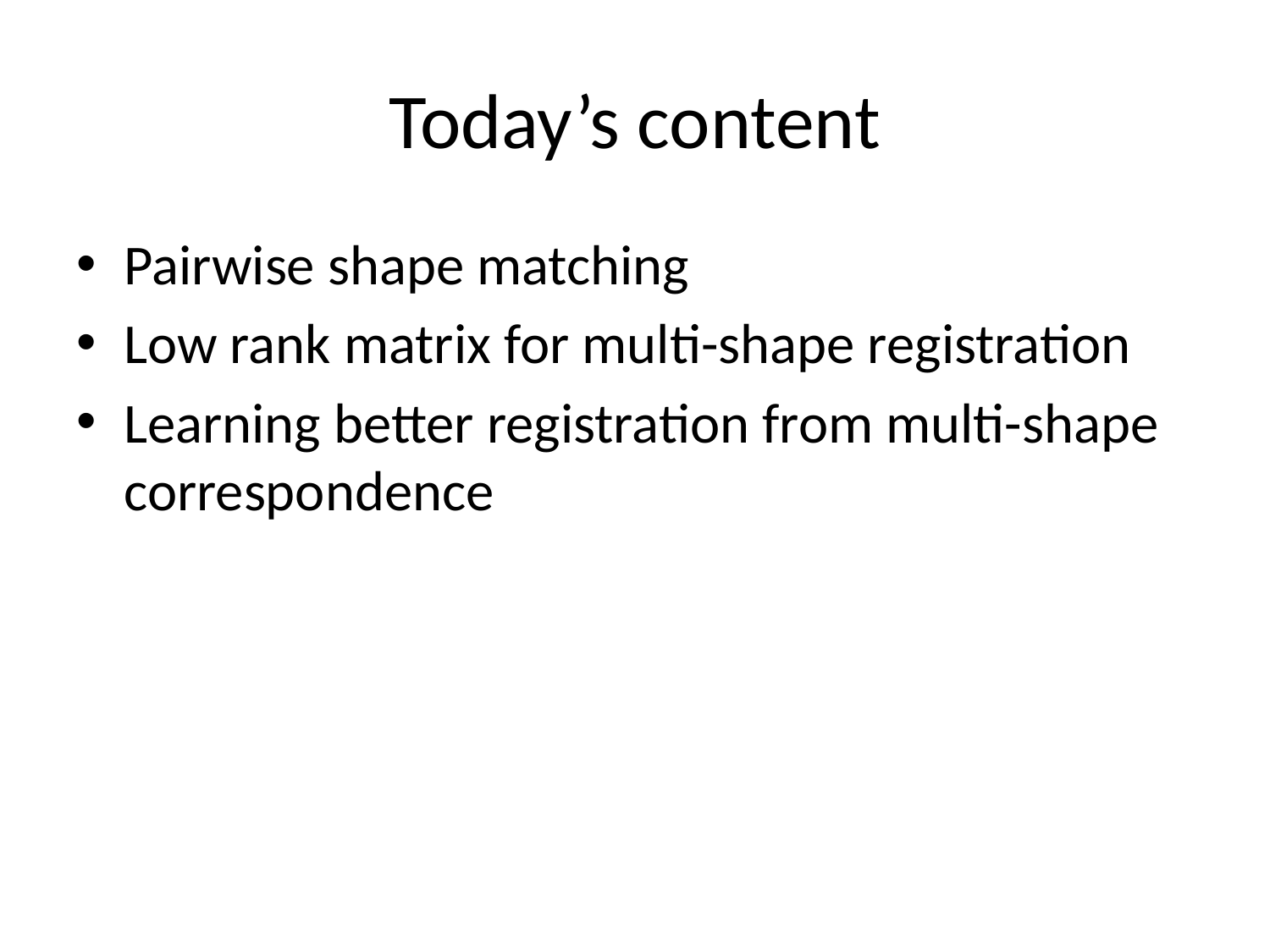

# Today’s content
Pairwise shape matching
Low rank matrix for multi-shape registration
Learning better registration from multi-shape correspondence